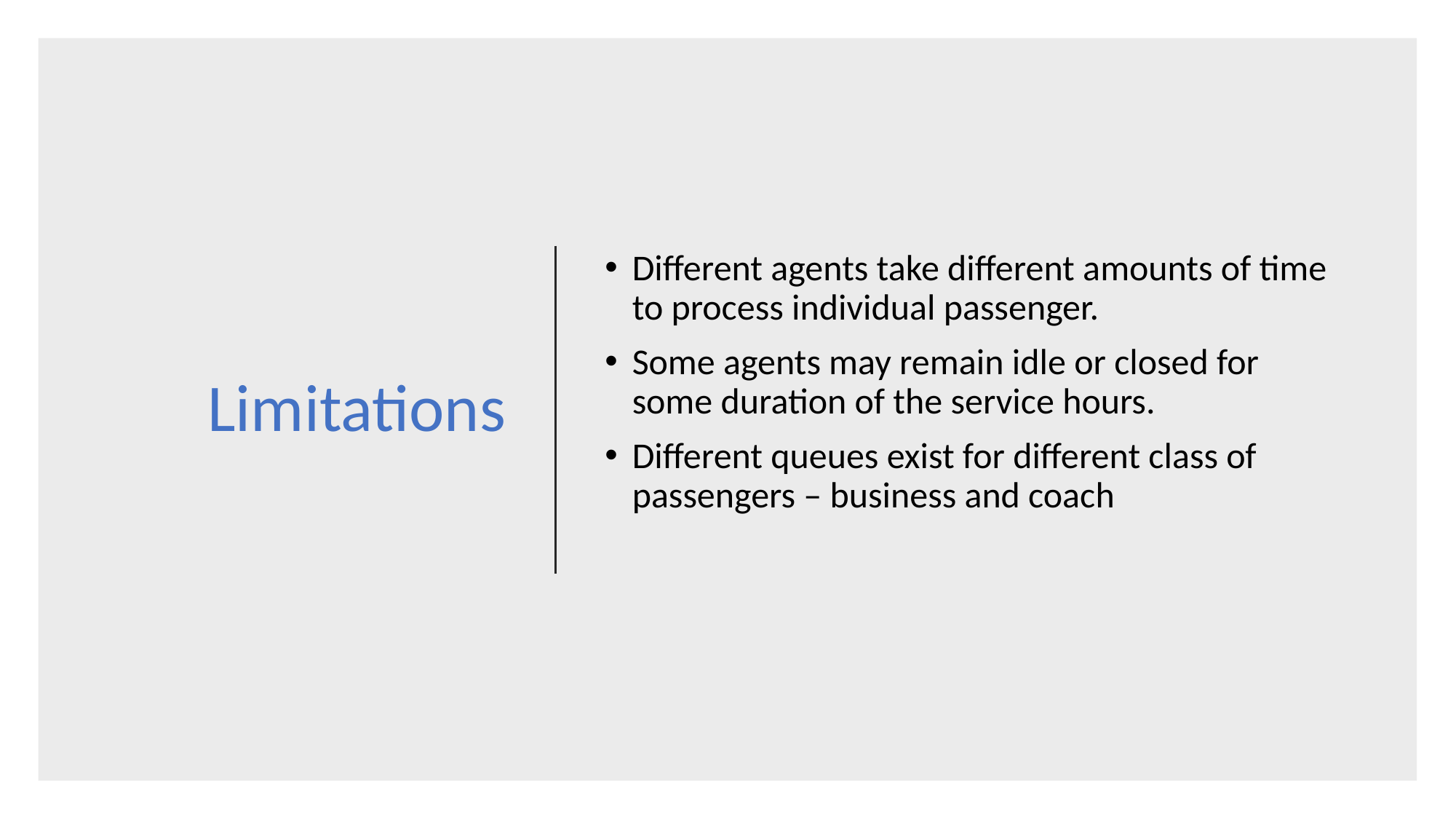

# Limitations
Different agents take different amounts of time to process individual passenger.
Some agents may remain idle or closed for some duration of the service hours.
Different queues exist for different class of  passengers – business and coach